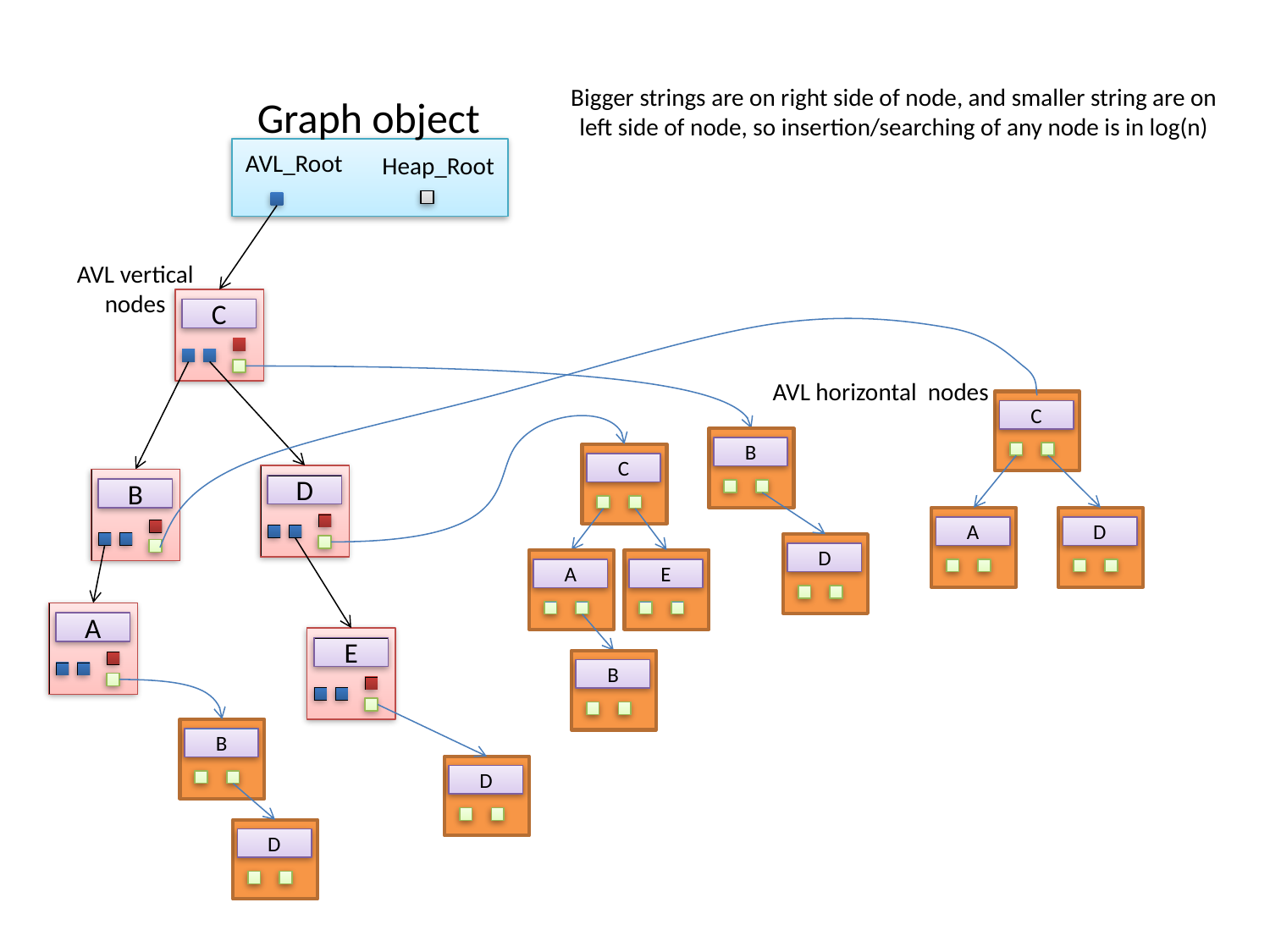

Bigger strings are on right side of node, and smaller string are on left side of node, so insertion/searching of any node is in log(n)
Graph object

AVL_Root
Heap_Root

AVL vertical
nodes

C

AVL horizontal  nodes

C

B

C

D
B

A
D

D

A
E

A

E

B

B

D

D